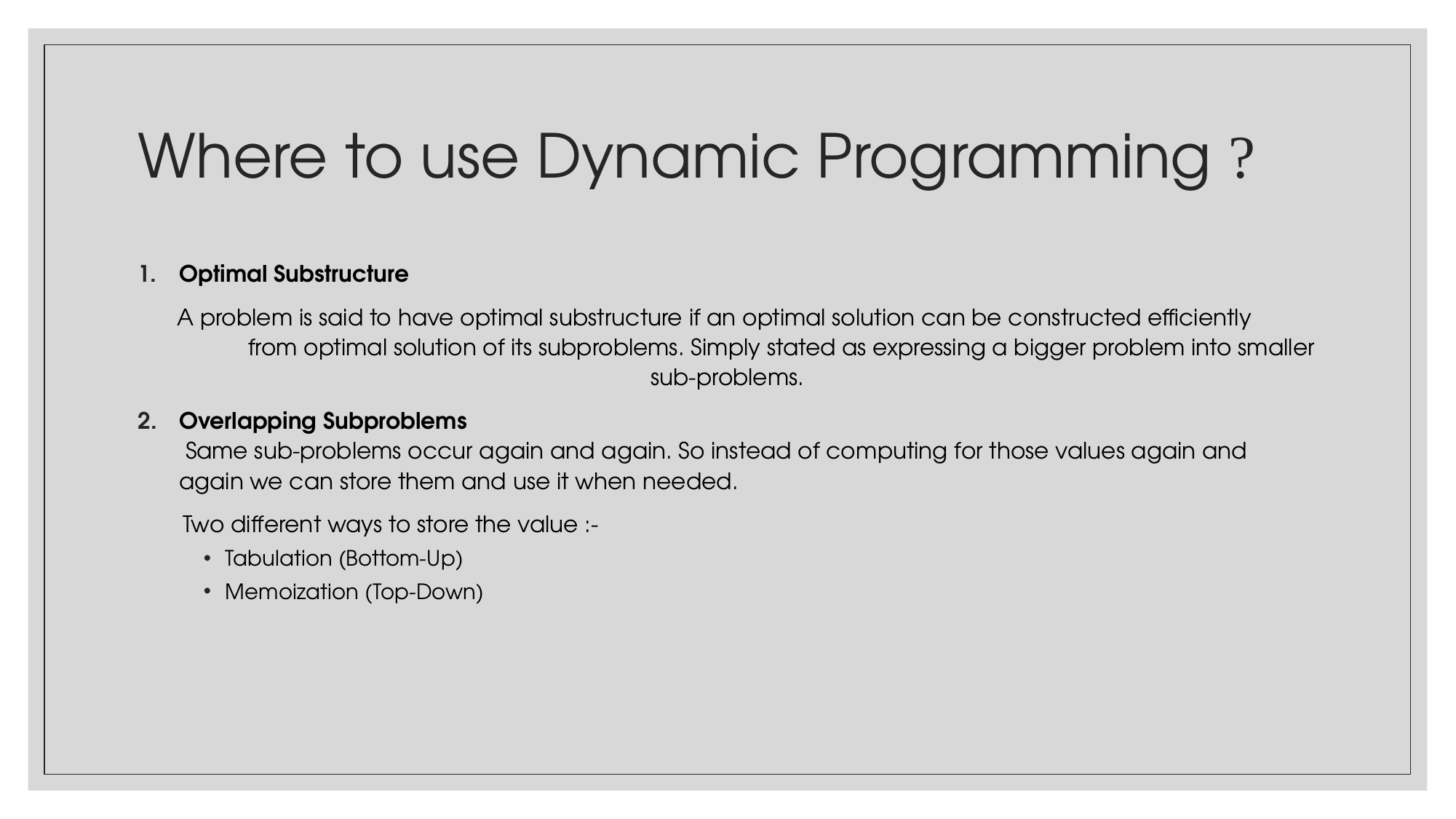

# Where to use Dynamic Programming ?
Optimal Substructure
A problem is said to have optimal substructure if an optimal solution can be constructed efficiently    	from optimal solution of its subproblems. Simply stated as expressing a bigger problem into smaller sub-problems.
Overlapping Subproblems
 Same sub-problems occur again and again. So instead of computing for those values again and  again we can store them and use it when needed.
       Two different ways to store the value :-
Tabulation (Bottom-Up)
Memoization (Top-Down)